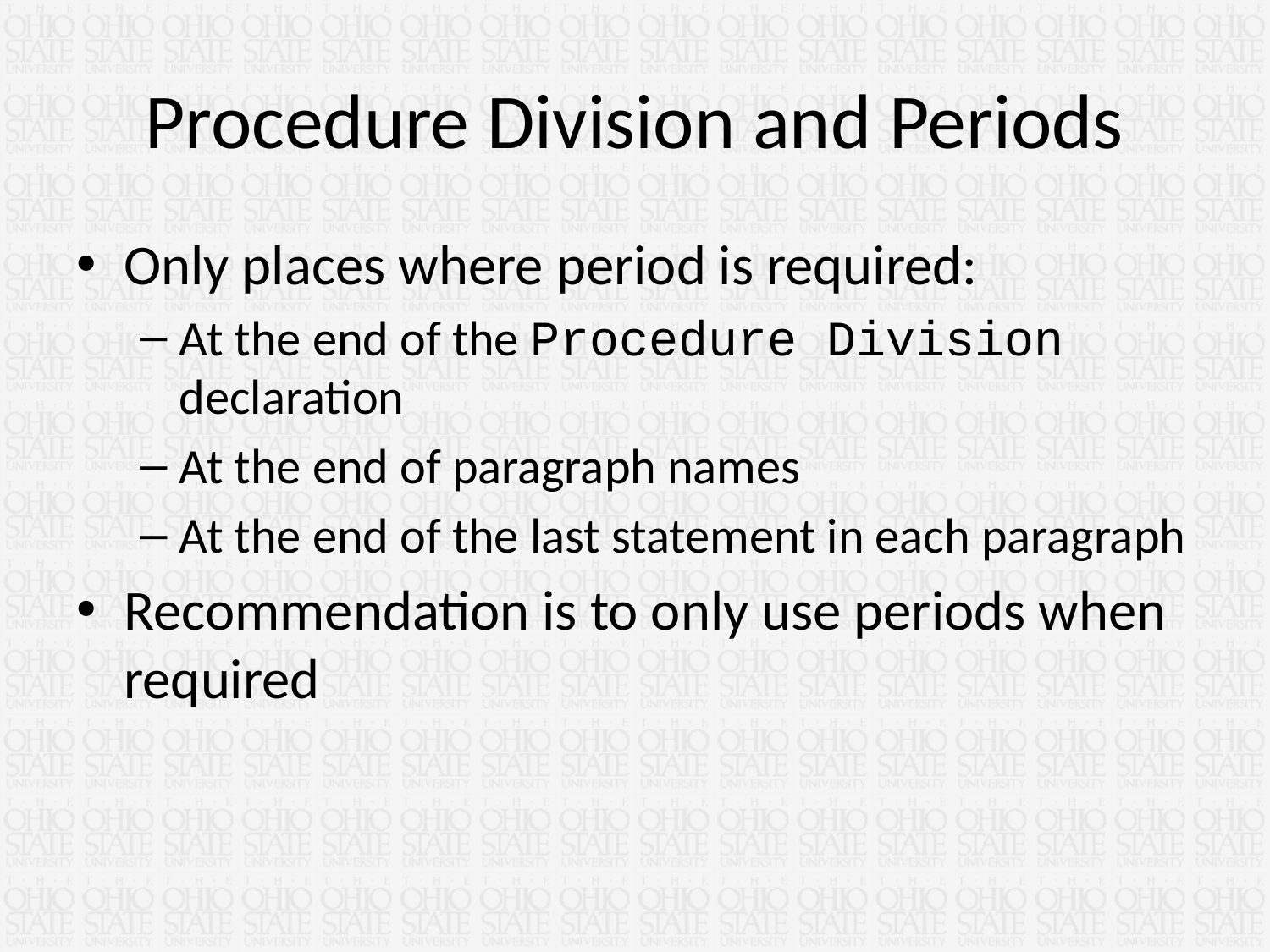

# Procedure Division and Periods
Only places where period is required:
At the end of the Procedure Division declaration
At the end of paragraph names
At the end of the last statement in each paragraph
Recommendation is to only use periods when required